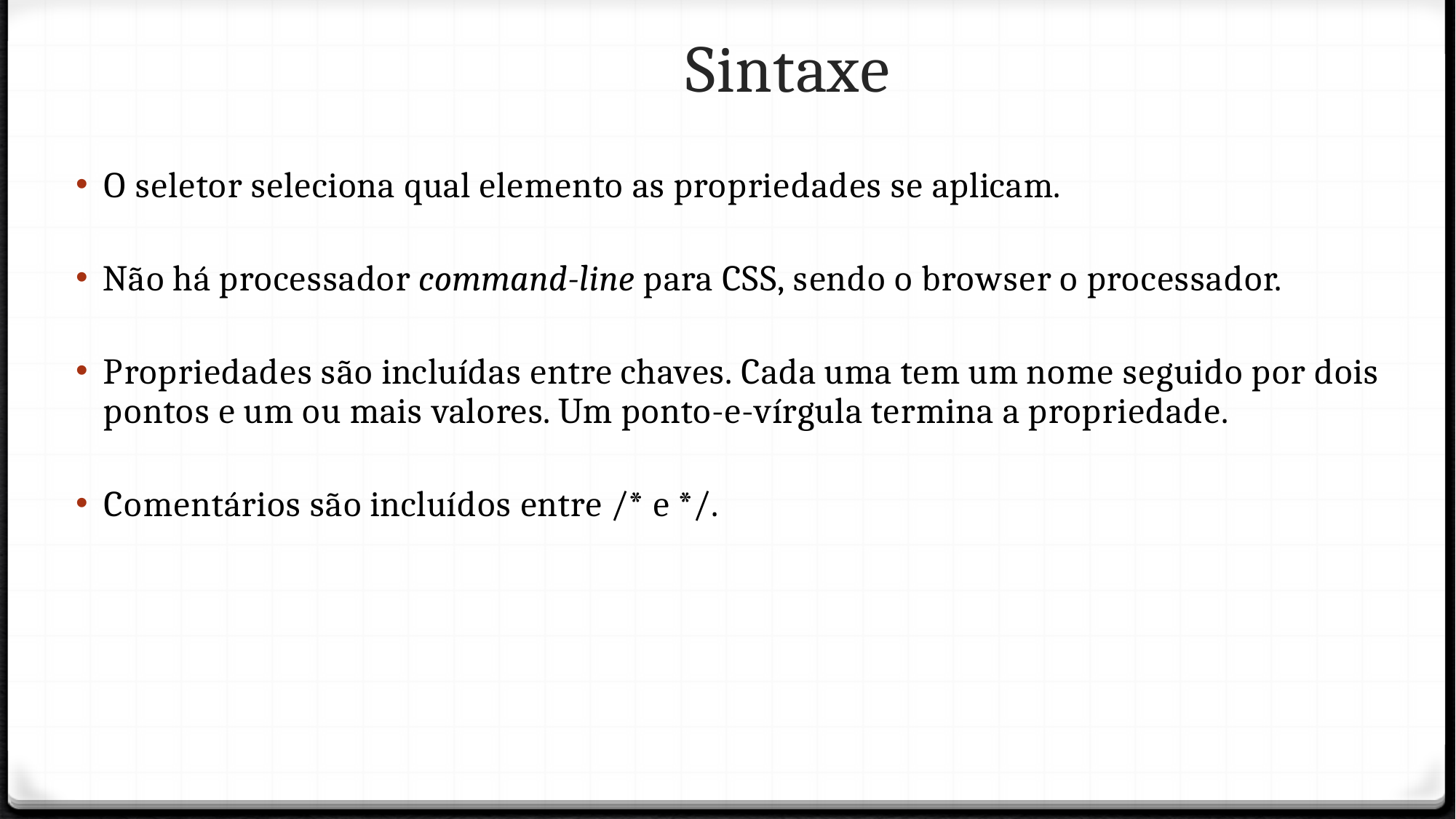

Sintaxe
O seletor seleciona qual elemento as propriedades se aplicam.

Não há processador command-line para CSS, sendo o browser o processador.

Propriedades são incluídas entre chaves. Cada uma tem um nome seguido por dois pontos e um ou mais valores. Um ponto-e-vírgula termina a propriedade.

Comentários são incluídos entre /* e */.